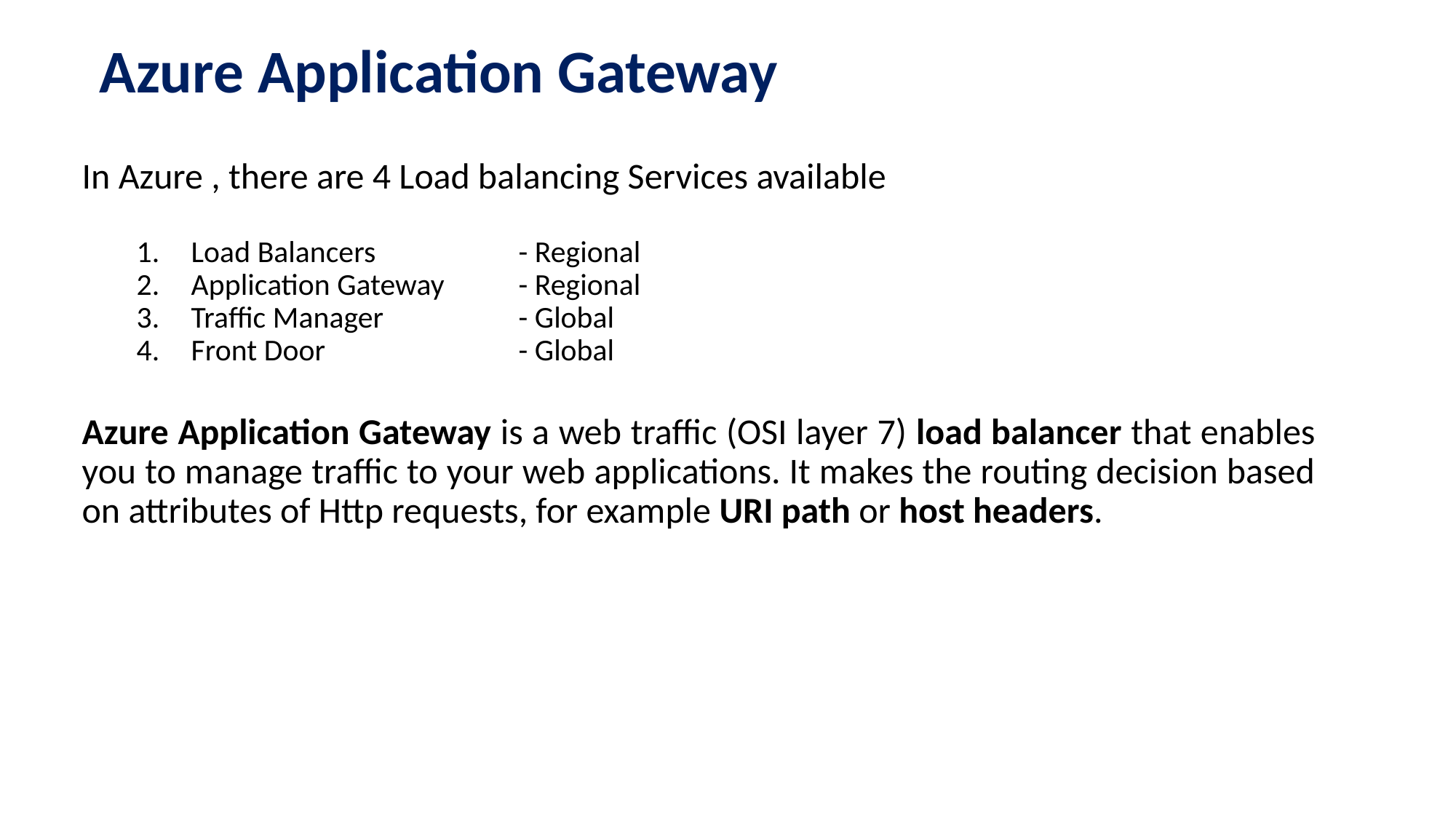

# Azure Application Gateway
In Azure , there are 4 Load balancing Services available

Load Balancers 		- Regional
Application Gateway	- Regional
Traffic Manager		- Global
Front Door		- Global

Azure Application Gateway is a web traffic (OSI layer 7) load balancer that enables you to manage traffic to your web applications. It makes the routing decision based on attributes of Http requests, for example URI path or host headers.